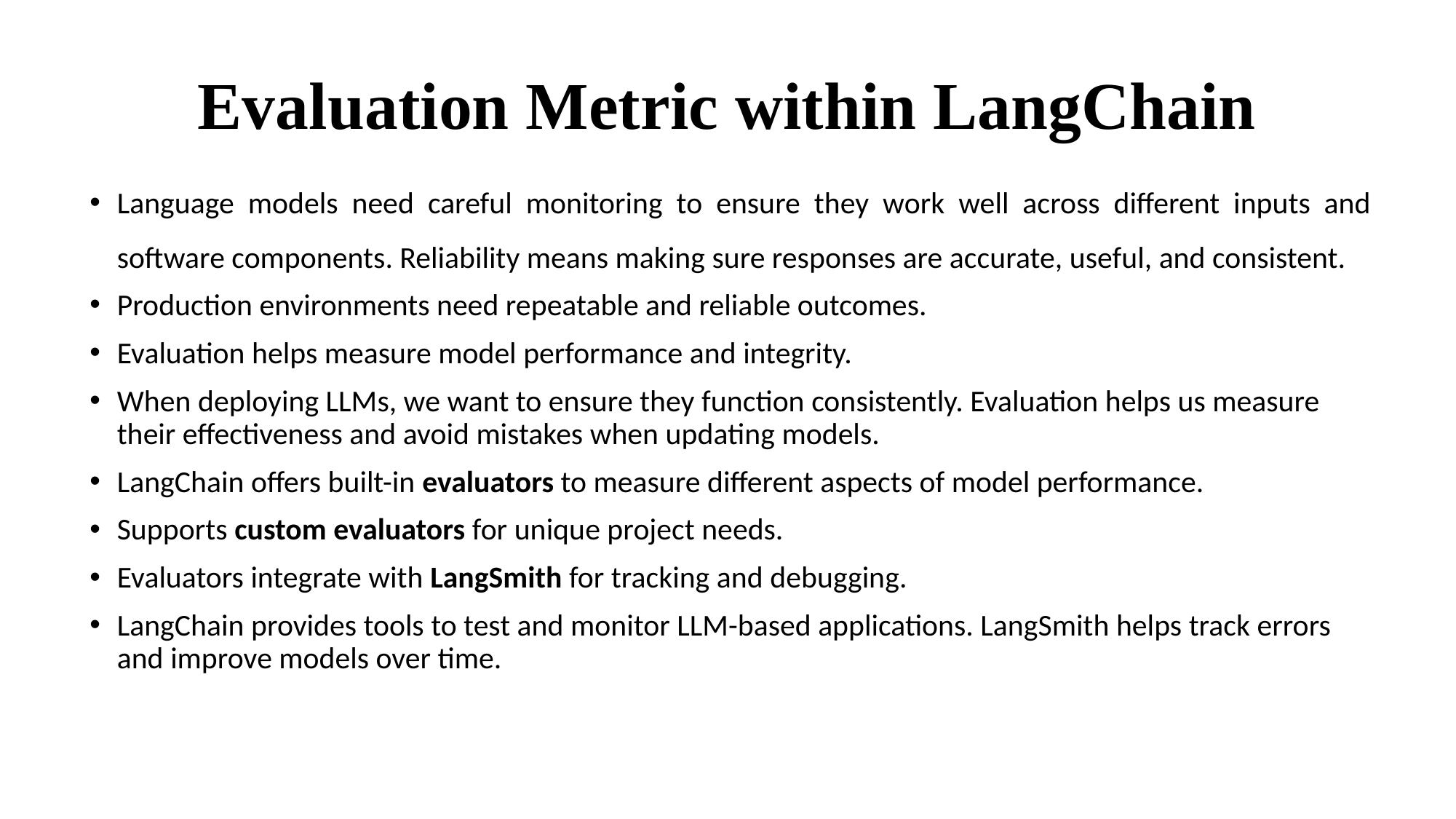

# Evaluation Metric within LangChain

Language models need careful monitoring to ensure they work well across different inputs and software components. Reliability means making sure responses are accurate, useful, and consistent.
Production environments need repeatable and reliable outcomes.
Evaluation helps measure model performance and integrity.
When deploying LLMs, we want to ensure they function consistently. Evaluation helps us measure their effectiveness and avoid mistakes when updating models.
LangChain offers built-in evaluators to measure different aspects of model performance.
Supports custom evaluators for unique project needs.
Evaluators integrate with LangSmith for tracking and debugging.
LangChain provides tools to test and monitor LLM-based applications. LangSmith helps track errors and improve models over time.